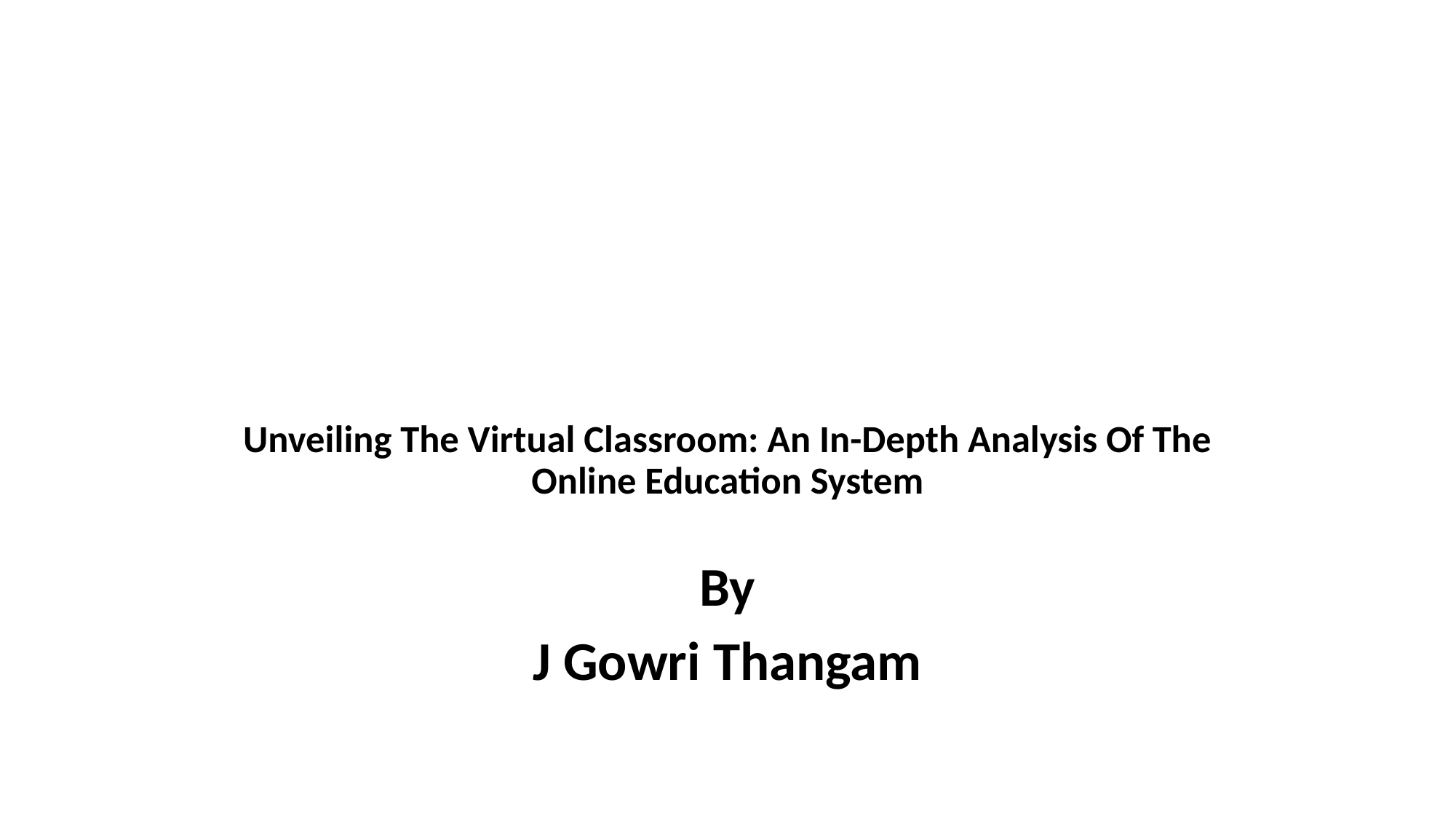

# Unveiling The Virtual Classroom: An In-Depth Analysis Of The Online Education System
By
J Gowri Thangam